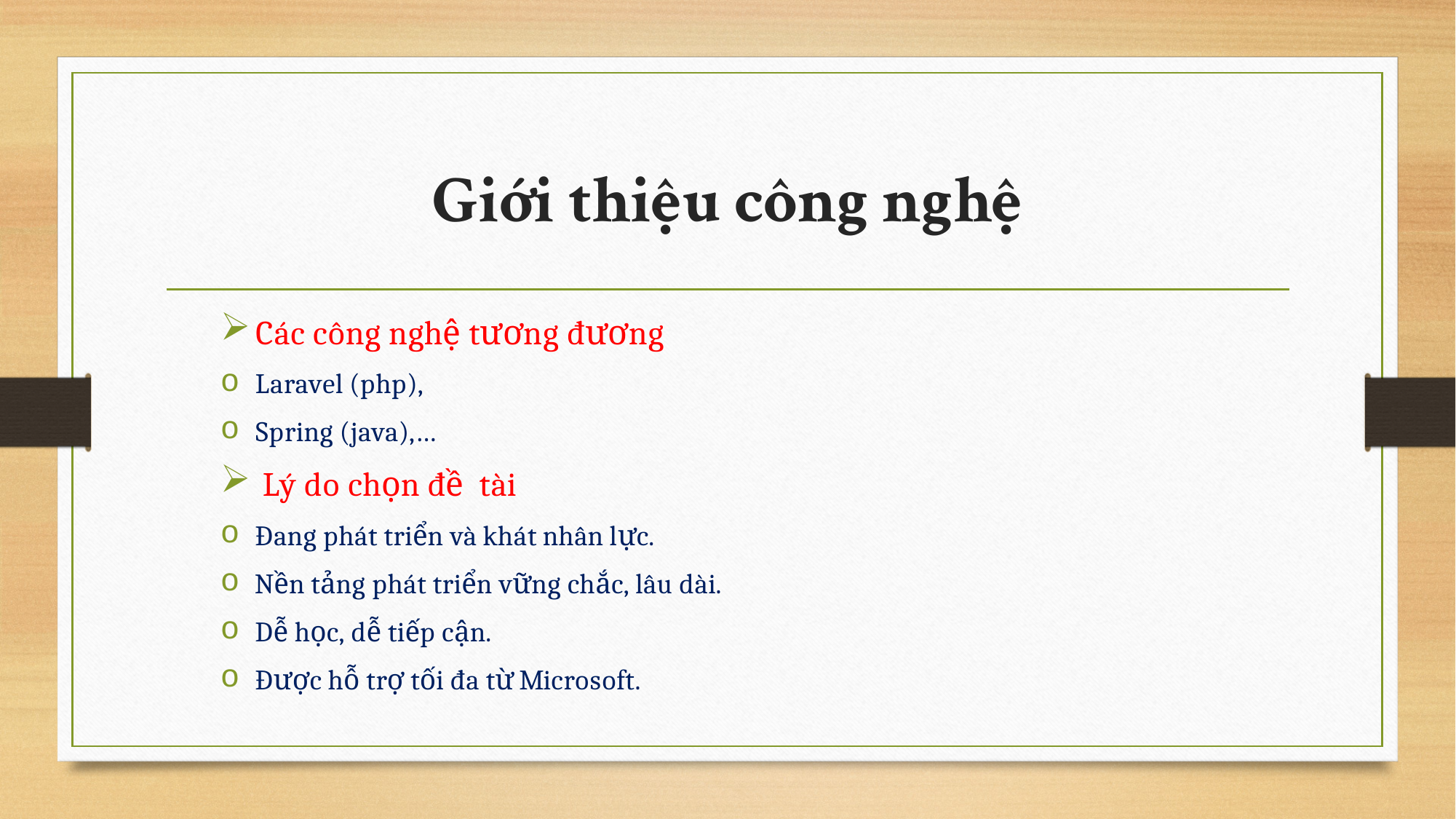

# Giới thiệu công nghệ
Các công nghệ tương đương
Laravel (php),
Spring (java),…
 Lý do chọn đề  tài
Đang phát triển và khát nhân lực.
Nền tảng phát triển vững chắc, lâu dài.
Dễ học, dễ tiếp cận.
Được hỗ trợ tối đa từ Microsoft.